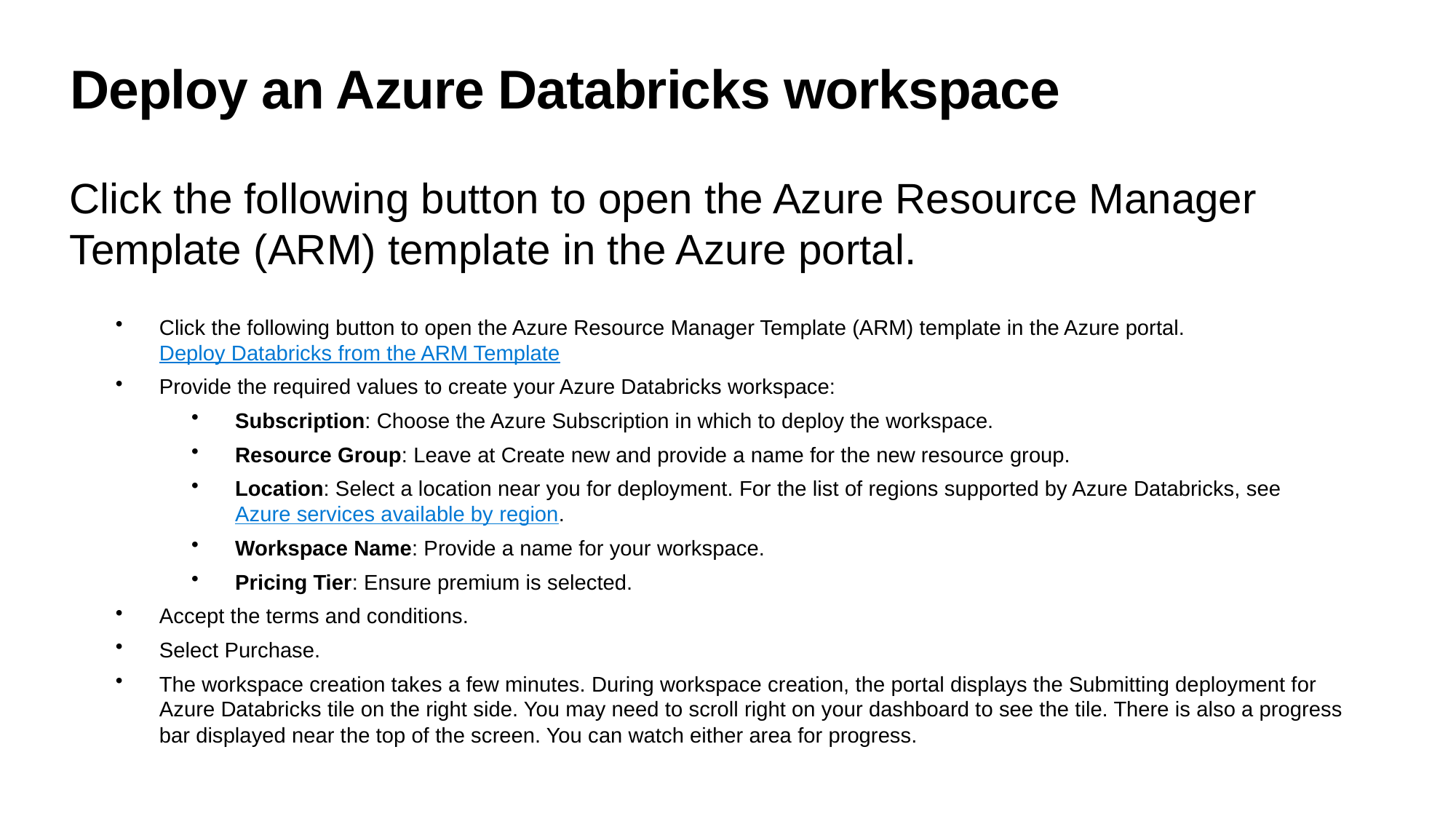

# Deploy an Azure Databricks workspace
Click the following button to open the Azure Resource Manager Template (ARM) template in the Azure portal.
Click the following button to open the Azure Resource Manager Template (ARM) template in the Azure portal. Deploy Databricks from the ARM Template
Provide the required values to create your Azure Databricks workspace:
Subscription: Choose the Azure Subscription in which to deploy the workspace.
Resource Group: Leave at Create new and provide a name for the new resource group.
Location: Select a location near you for deployment. For the list of regions supported by Azure Databricks, see Azure services available by region.
Workspace Name: Provide a name for your workspace.
Pricing Tier: Ensure premium is selected.
Accept the terms and conditions.
Select Purchase.
The workspace creation takes a few minutes. During workspace creation, the portal displays the Submitting deployment for Azure Databricks tile on the right side. You may need to scroll right on your dashboard to see the tile. There is also a progress bar displayed near the top of the screen. You can watch either area for progress.